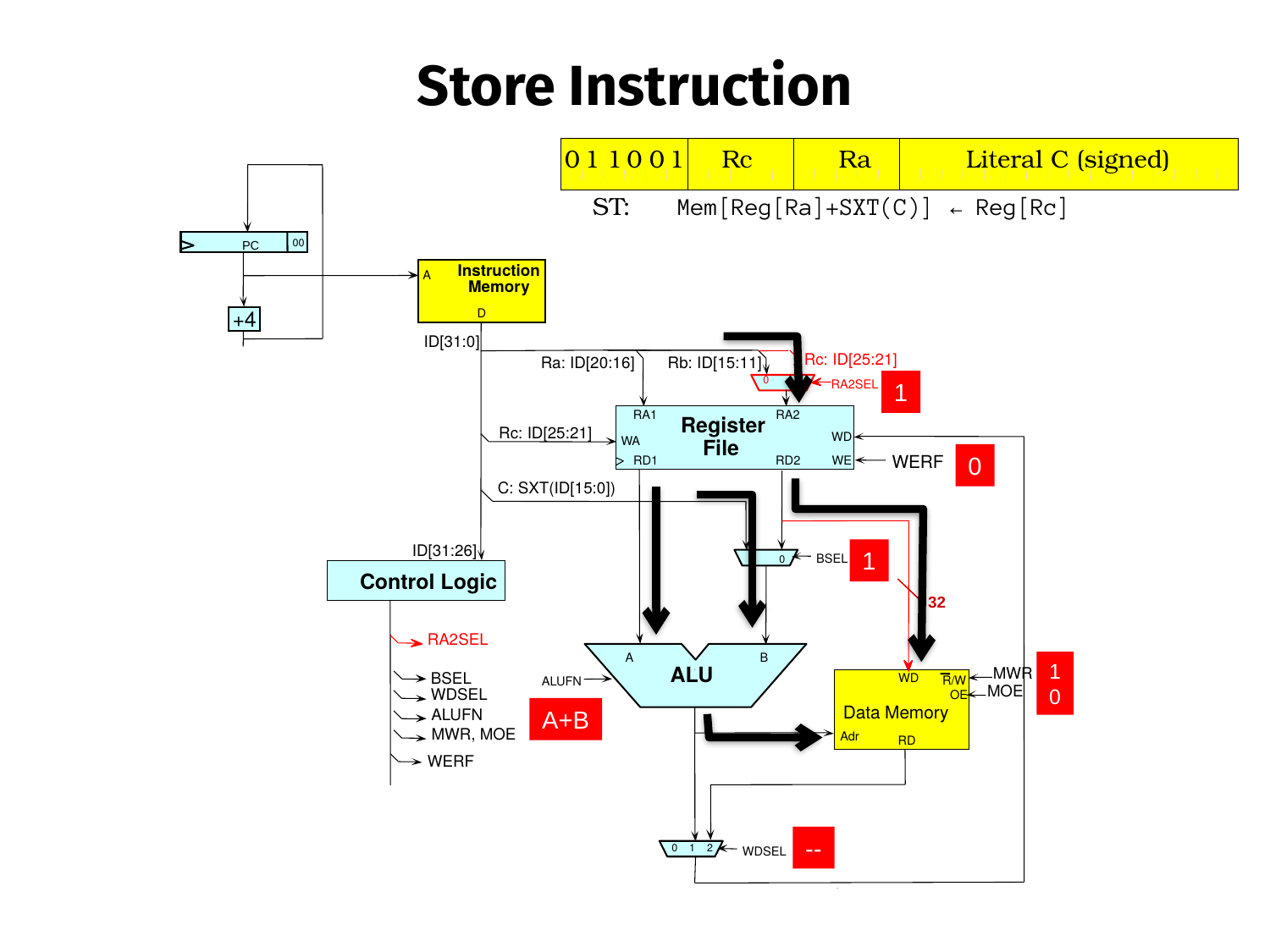

# Store Instruction
0
1
1
0
0
1
Rc
Ra
Literal C (signed)

ST:

Mem[Reg[Ra]+SXT(C)] ← Reg[Rc]

00

PC

Instruction
A
Memory
D

+4

ID[31:0]

1

Rc: ID[25:21]

Ra: ID[20:16]
Rb: ID[15:11]

0
1

RA2SEL

RA1
RA2
Register
Rc: ID[25:21]
WD
WA
WA

File

0
WERF

RD1
RD2
WE

C: SXT(ID[15:0])

1
0

1

ID[31:26]

BSEL

1
0

Control Logic

32

RA2SEL

A
B

ALU
MWR

Data Memory
RD
WD
R/W

Adr
BSEL

ALUFN

MOE
WDSEL

OE

A+B
ALUFN

MWR, MOE

WERF

--

0    1    2

WDSEL